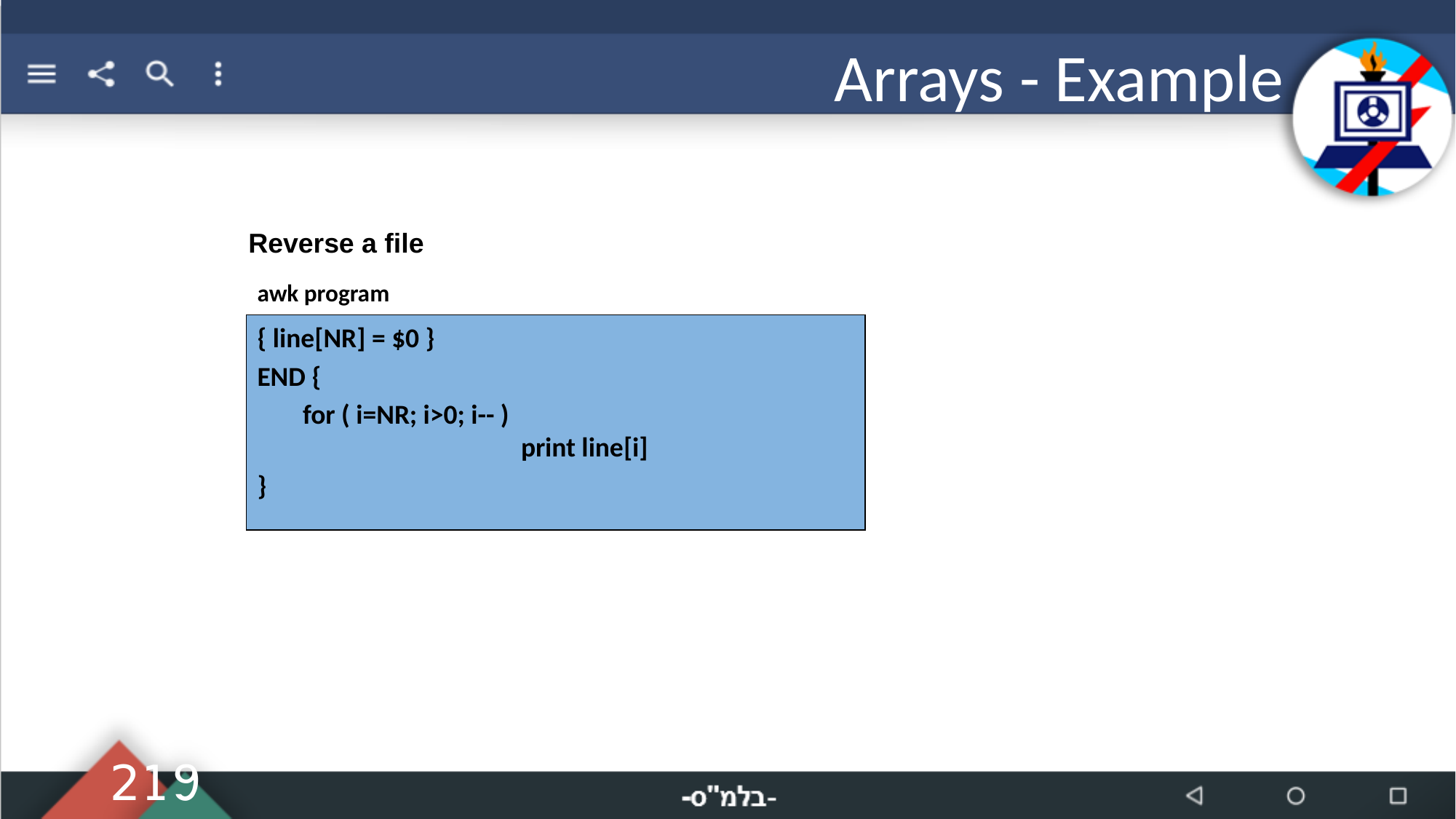

# Arrays - Example
Reverse a file
awk program
{ line[NR] = $0 }
END {
	for ( i=NR; i>0; i-- )
		print line[i]
}

219